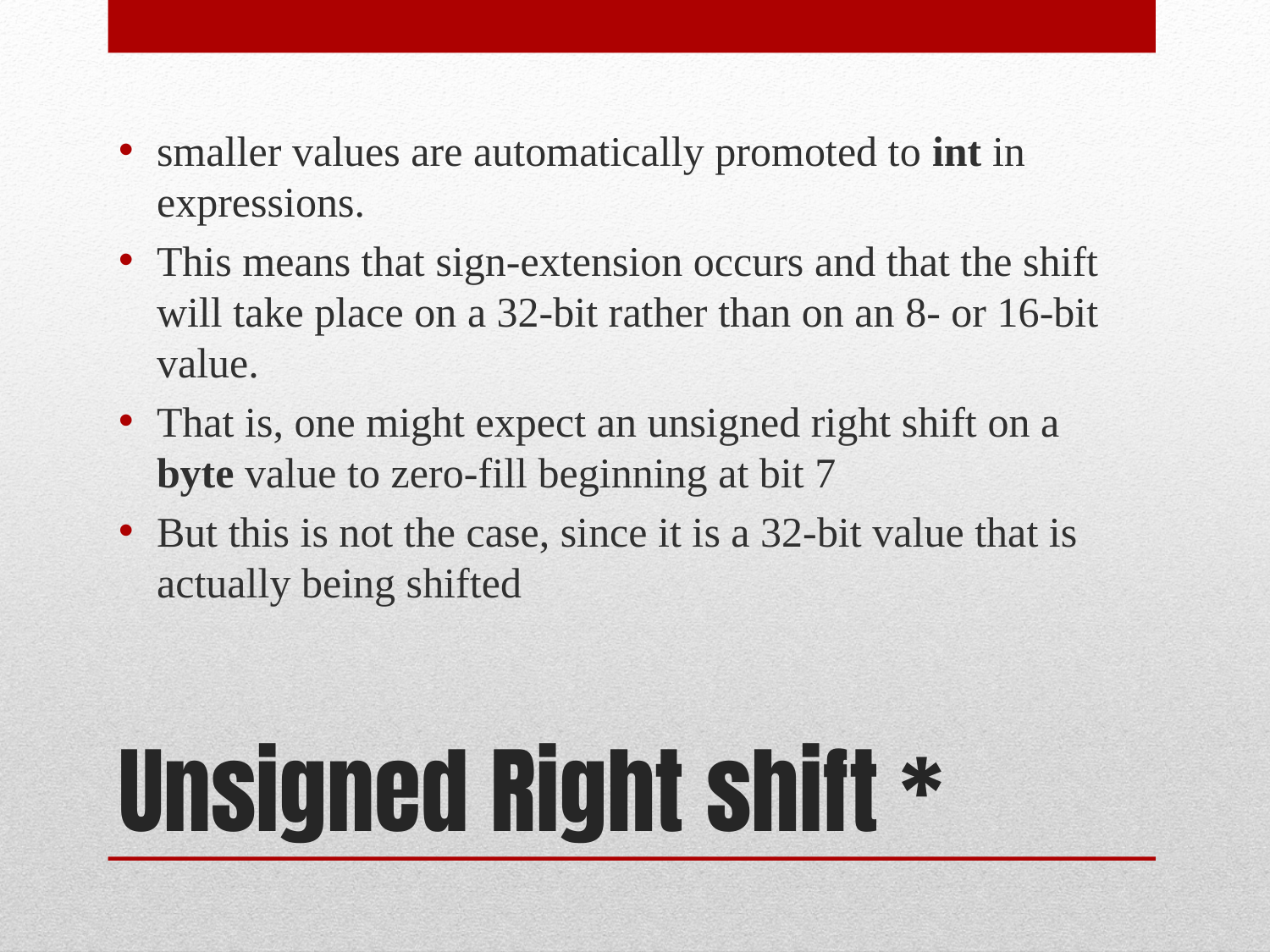

smaller values are automatically promoted to int in expressions.
This means that sign-extension occurs and that the shift will take place on a 32-bit rather than on an 8- or 16-bit value.
That is, one might expect an unsigned right shift on a byte value to zero-fill beginning at bit 7
But this is not the case, since it is a 32-bit value that is actually being shifted
# Unsigned Right shift *